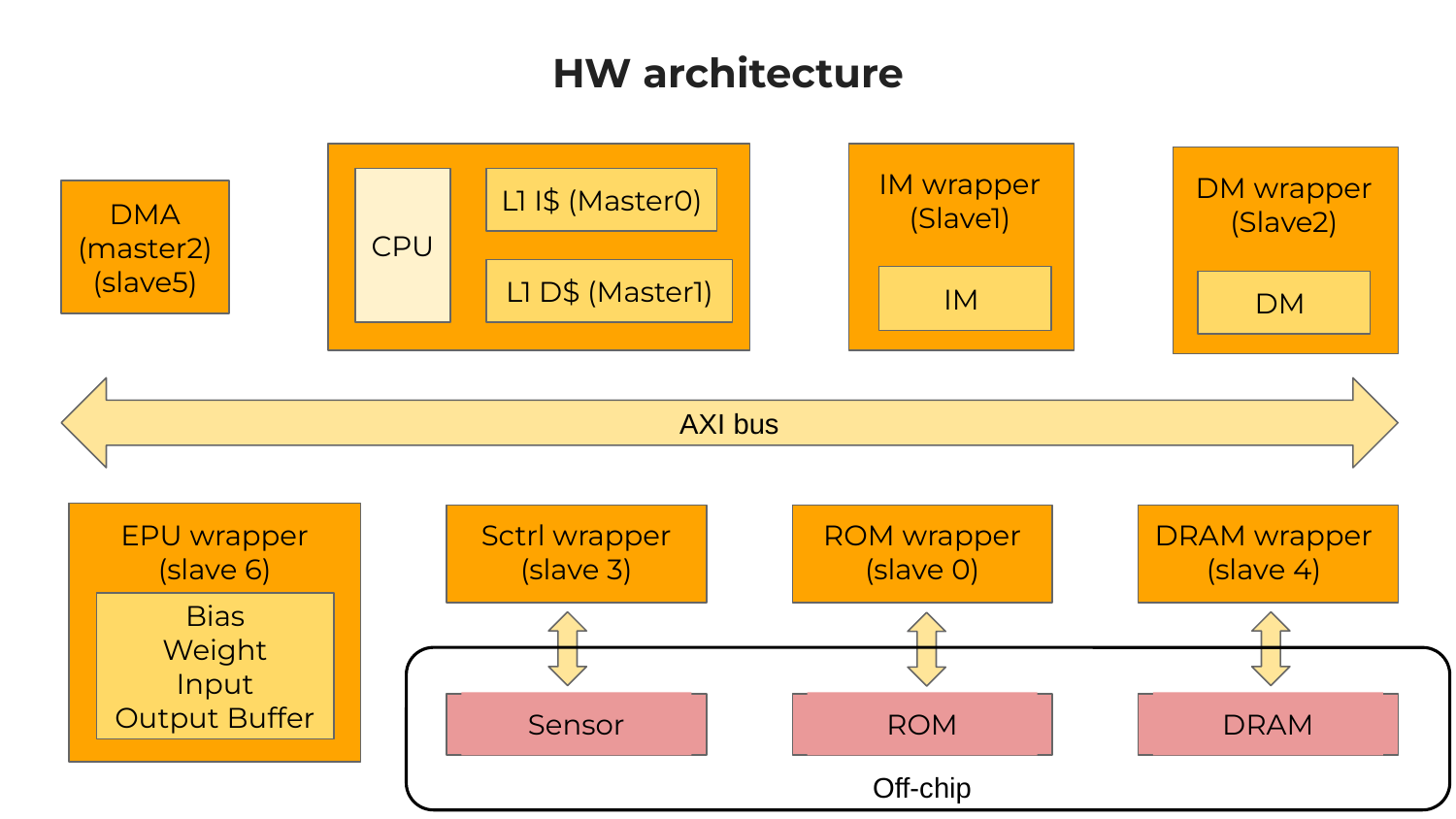

# HW architecture

L1 I$ (Master0)
CPU
L1 D$ (Master1)

IM wrapper (Slave1)
IM

DM wrapper (Slave2)
DM
DMA
(master2)(slave5)
AXI bus
EPU wrapper (slave 6)

Bias
Weight
Input
Output Buffer
Sctrl wrapper (slave 3)

ROM wrapper (slave 0)

DRAM wrapper (slave 4)

Sensor

ROM

DRAM

Off-chip
4